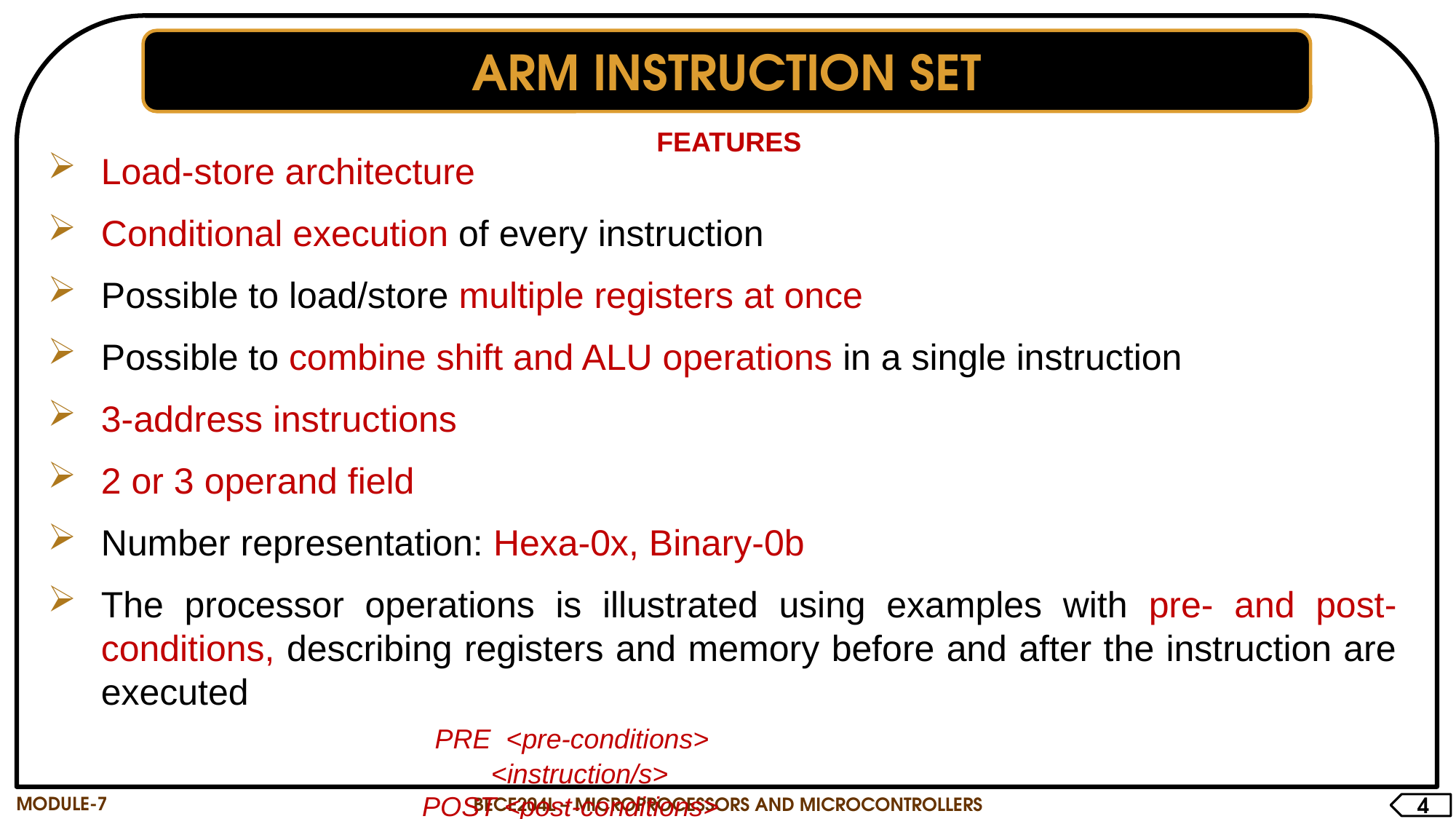

ARM INSTRUCTION SET
FEATURES
Load-store architecture

Conditional execution of every instruction

Possible to load/store multiple registers at once

Possible to combine shift and ALU operations in a single instruction

3-address instructions

2 or 3 operand field

Number representation: Hexa-0x, Binary-0b

The processor operations is illustrated using examples with pre- and post-conditions, describing registers and memory before and after the instruction are executed
                                      PRE  <pre-conditions>
                                                          <instruction/s>
                                                 POST <post-conditions>
MODULE-7
BECE204L – MICROPROCESSORS AND MICROCONTROLLERS
4